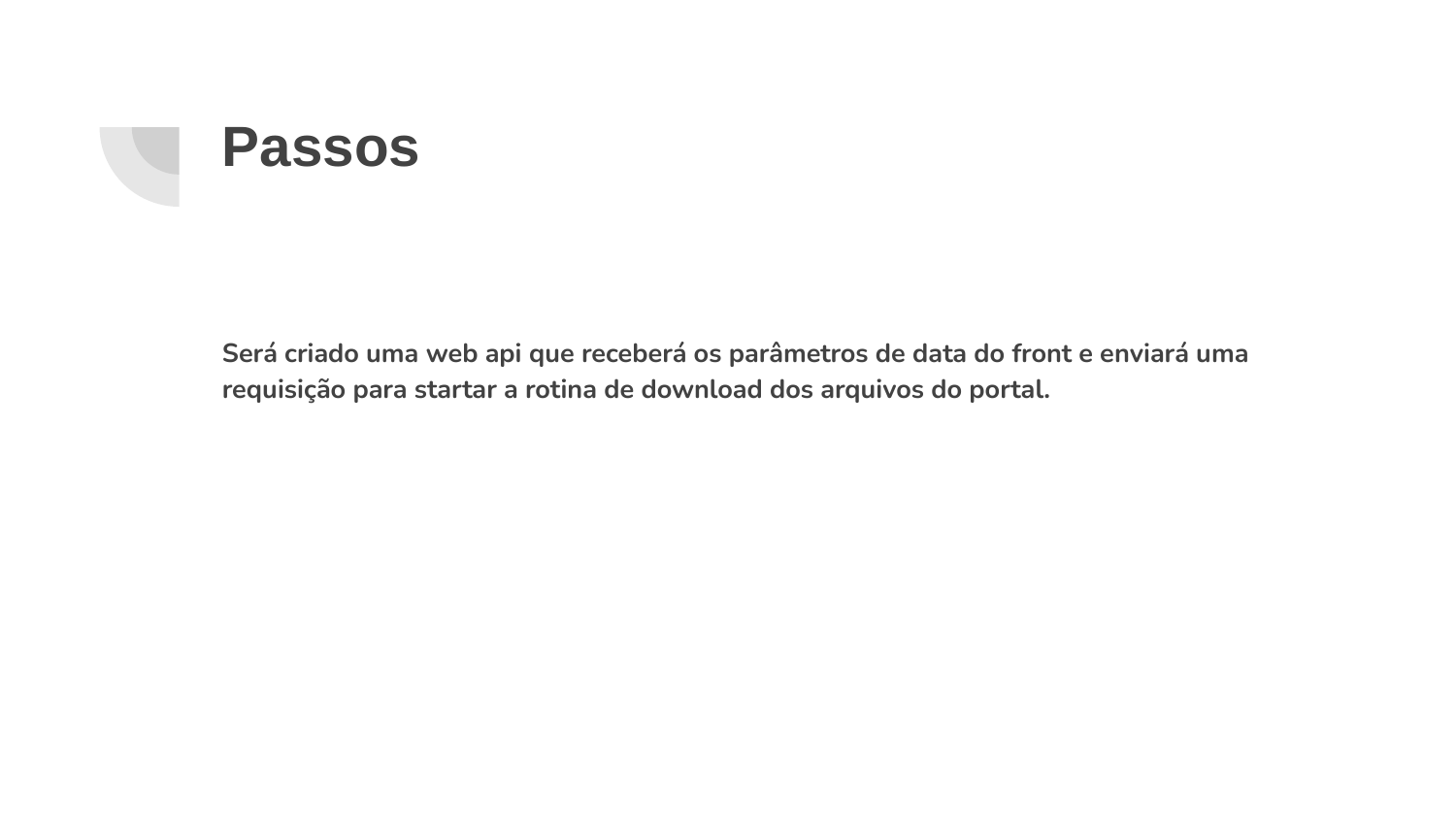

# Passos
Será criado uma web api que receberá os parâmetros de data do front e enviará uma requisição para startar a rotina de download dos arquivos do portal.